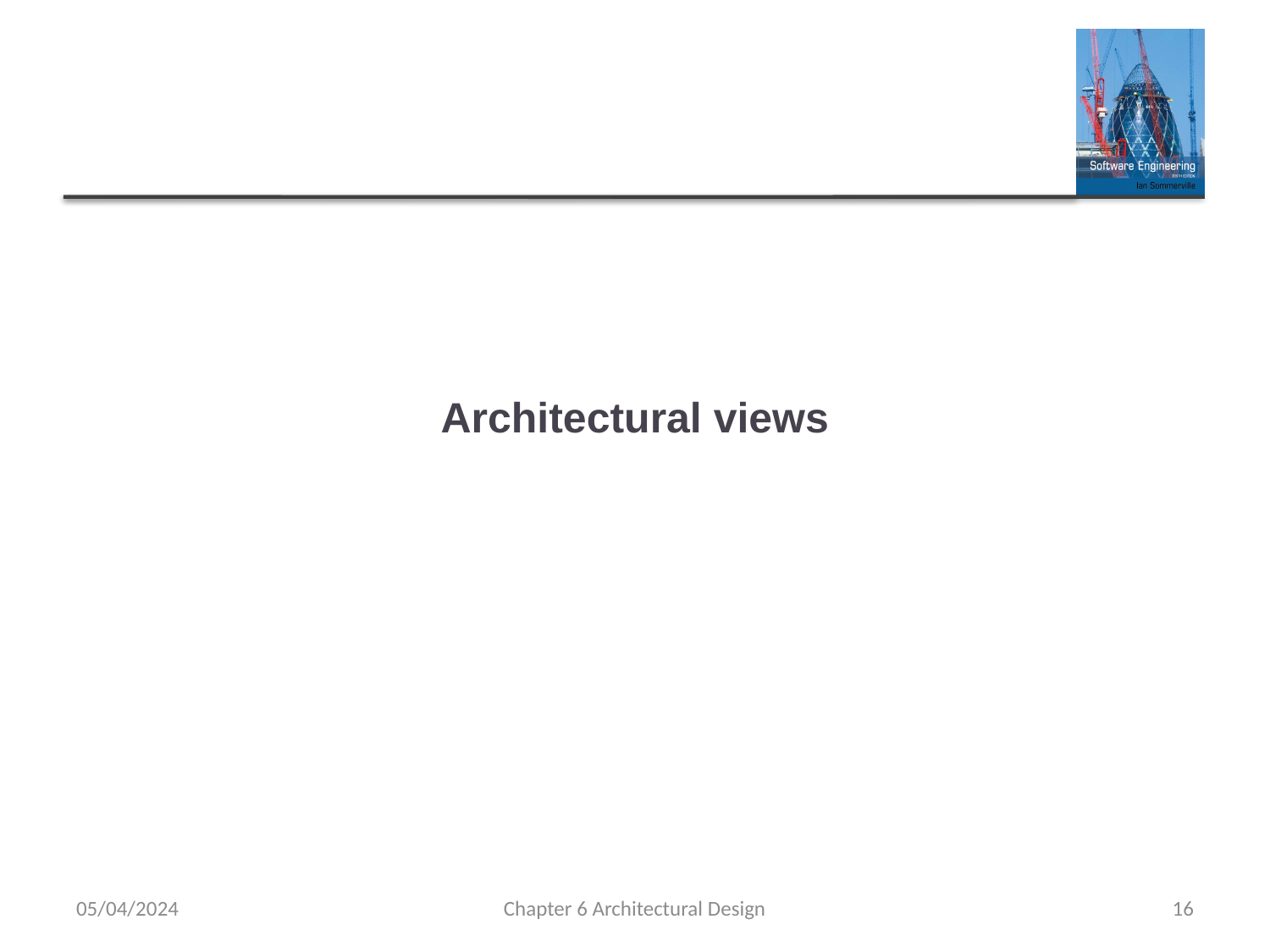

# Architectural views
05/04/2024
Chapter 6 Architectural Design
16